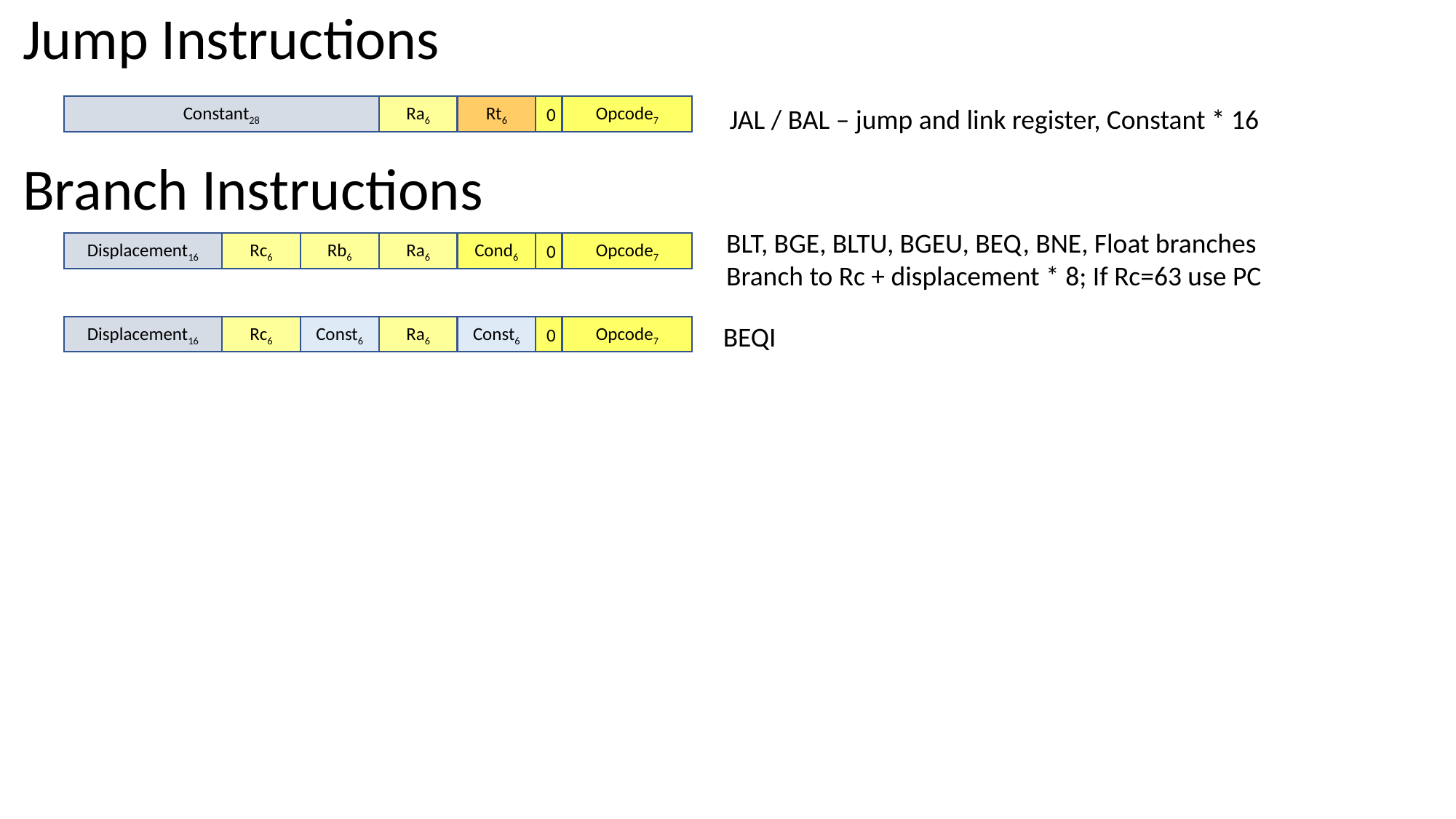

# Jump Instructions
Ra6
Constant28
Rt6
Opcode7
0
JAL / BAL – jump and link register, Constant * 16
Branch Instructions
BLT, BGE, BLTU, BGEU, BEQ, BNE, Float branches
Branch to Rc + displacement * 8; If Rc=63 use PC
Rc6
Rb6
Ra6
Displacement16
Cond6
Opcode7
0
BEQI
Rc6
Const6
Ra6
Displacement16
Const6
Opcode7
0